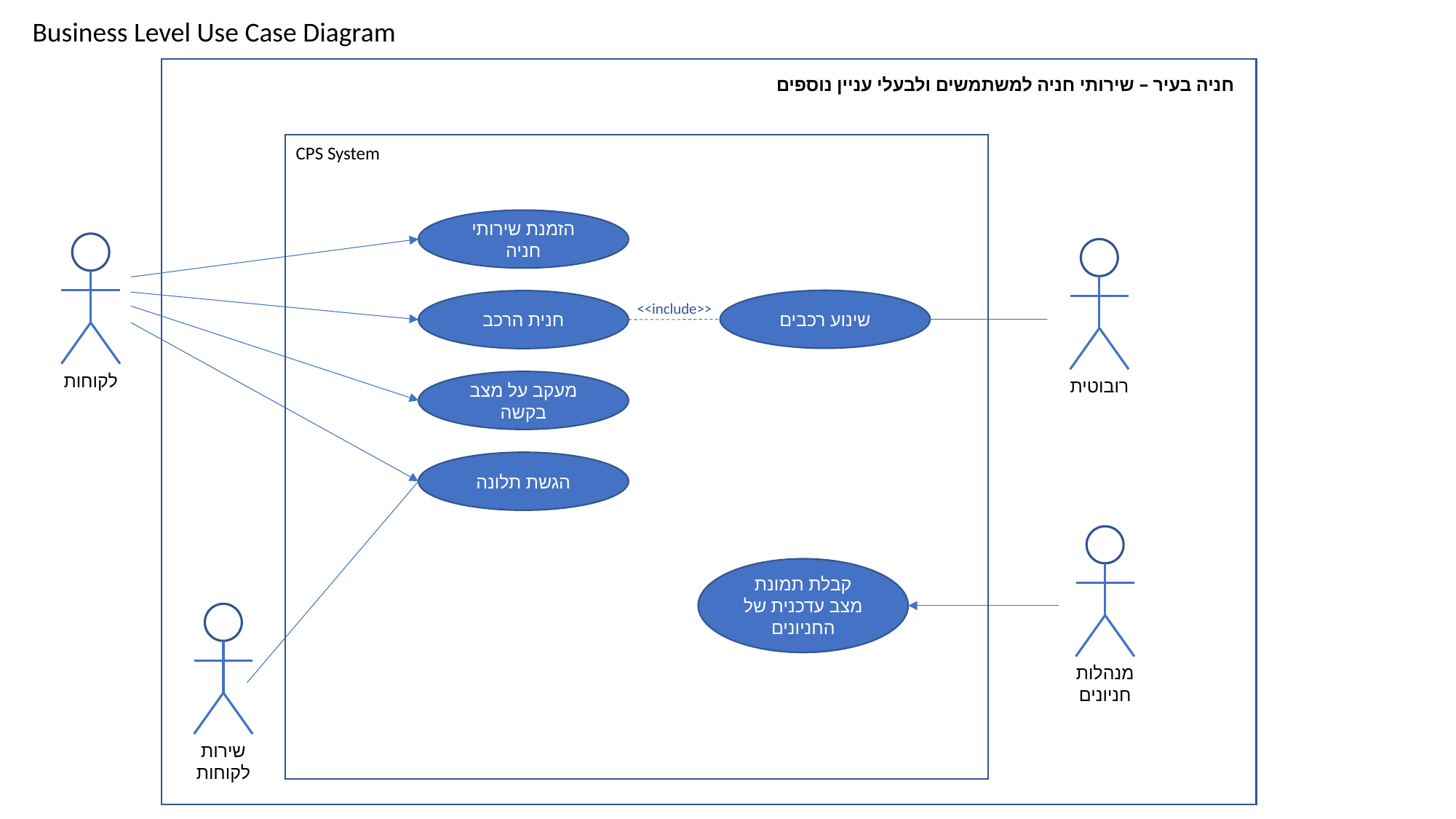

Business Level Use Case Diagram

חניה בעיר – שירותי חניה למשתמשים ולבעלי עניין נוספים

CPS System
הזמנת שירותי חניה

לקוחות

רובוטית
שינוע רכבים
חנית הרכב
<<include>>
מעקב על מצב בקשה
הגשת תלונה

מנהלות
חניונים
קבלת תמונת מצב עדכנית של החניונים

שירות לקוחות